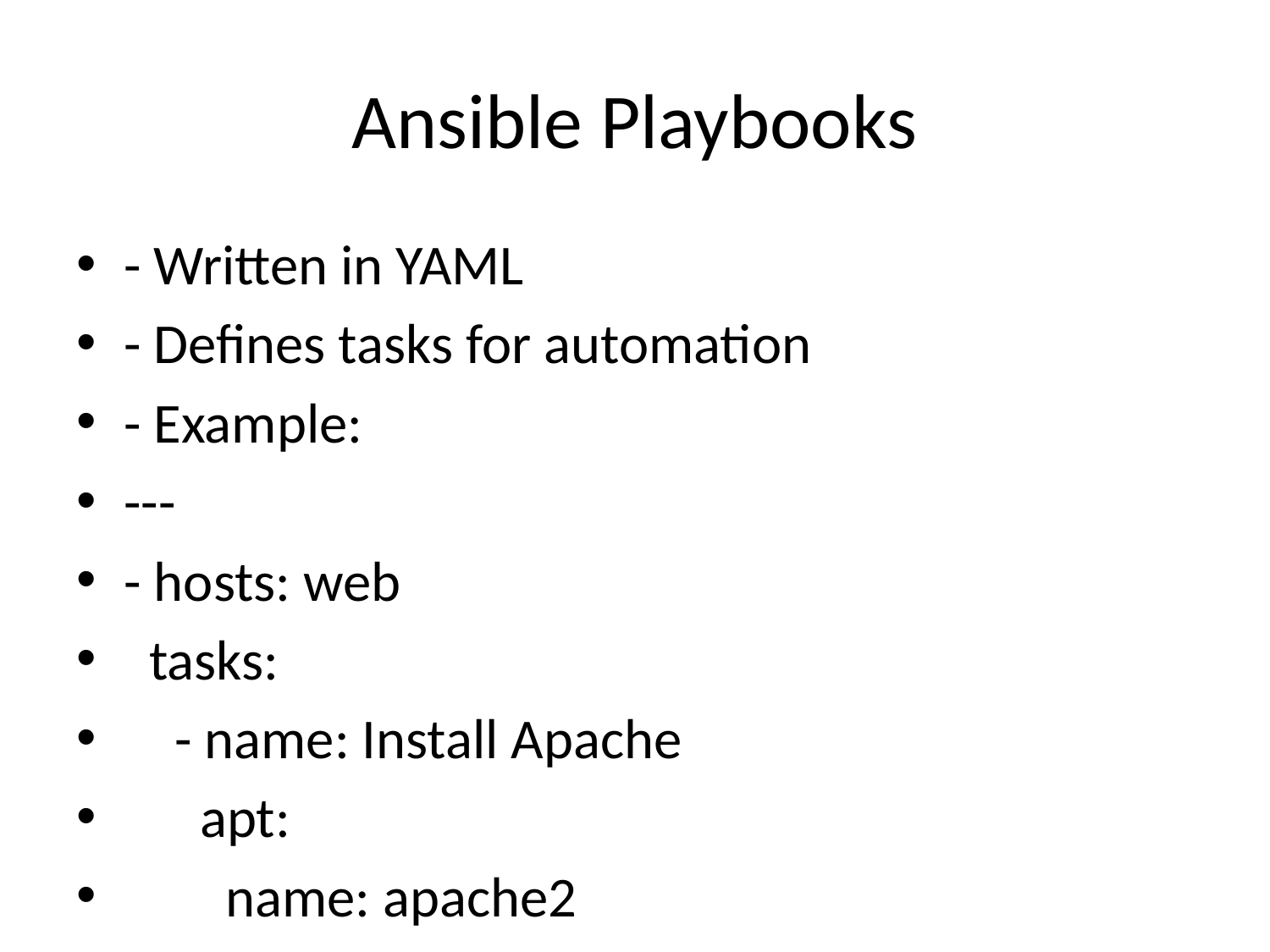

# Ansible Playbooks
- Written in YAML
- Defines tasks for automation
- Example:
---
- hosts: web
  tasks:
    - name: Install Apache
      apt:
        name: apache2
        state: present